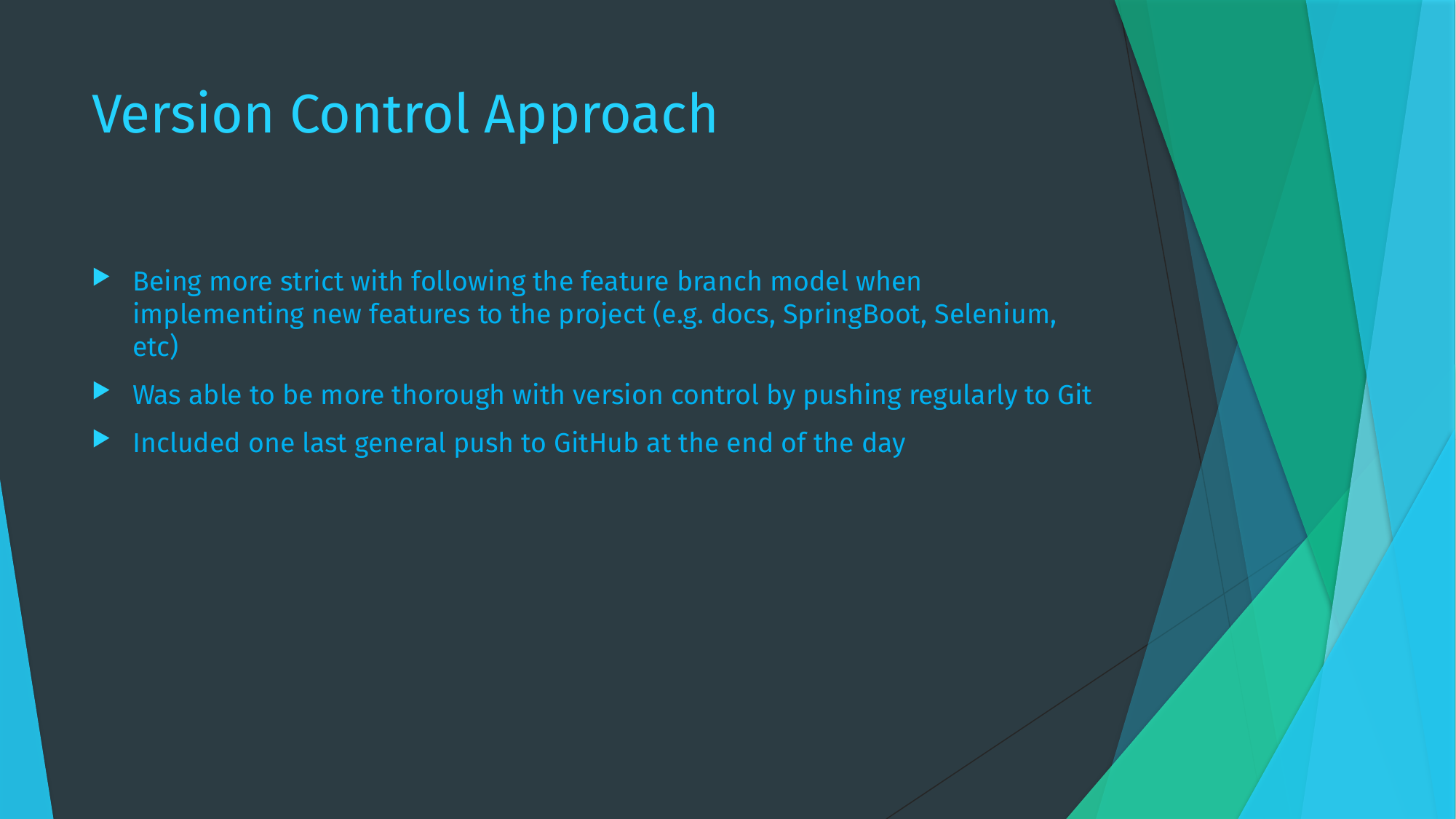

# Version Control Approach
Being more strict with following the feature branch model when implementing new features to the project (e.g. docs, SpringBoot, Selenium, etc)
Was able to be more thorough with version control by pushing regularly to Git
Included one last general push to GitHub at the end of the day